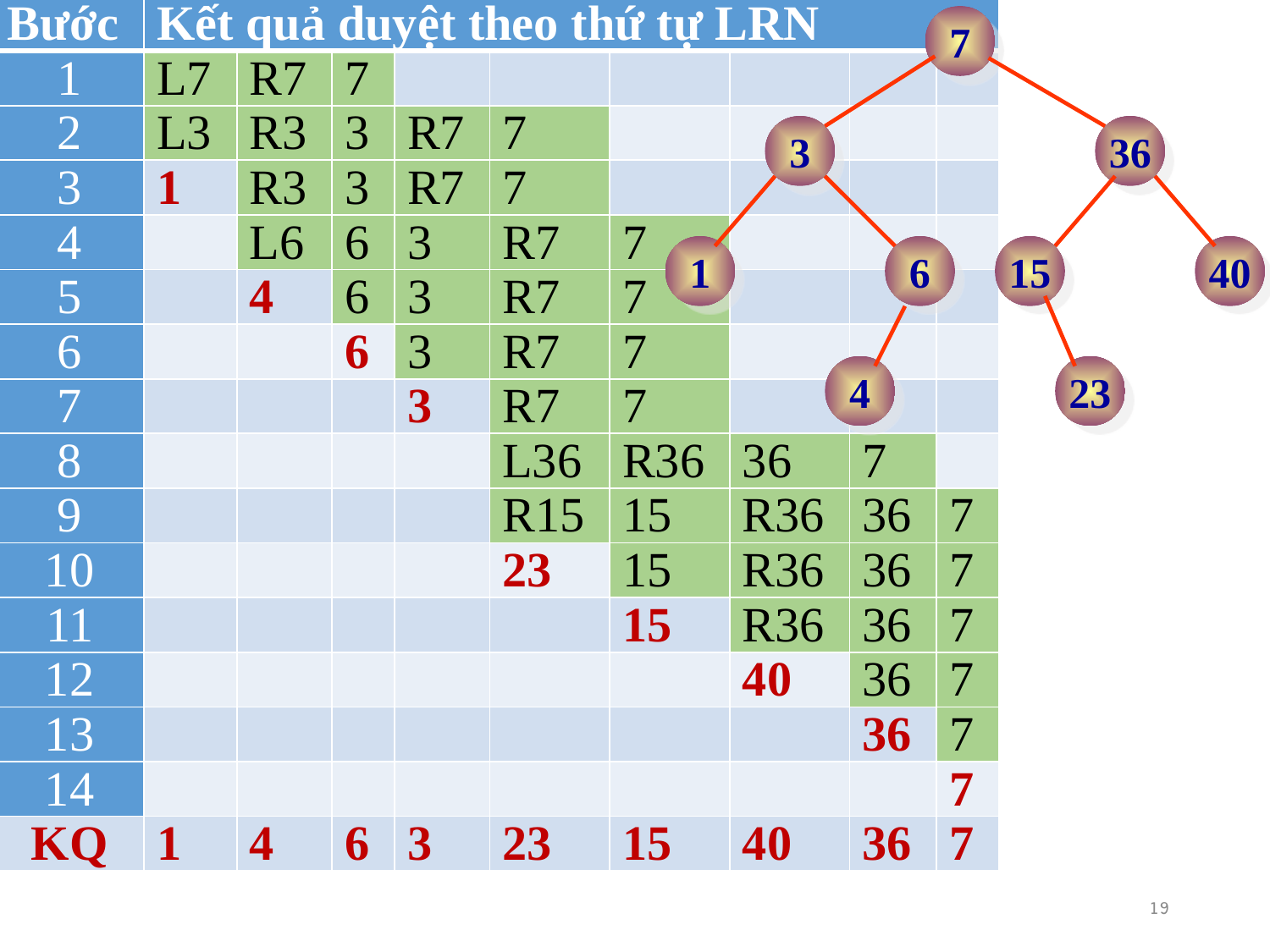

| Bước | Kết quả duyệt theo thứ tự LRN |  |  |  |  |  |  |  |  |
| --- | --- | --- | --- | --- | --- | --- | --- | --- | --- |
| 1 | L7 | R7 | 7 |  |  |  |  |  |  |
| 2 | L3 | R3 | 3 | R7 | 7 |  |  |  |  |
| 3 | 1 | R3 | 3 | R7 | 7 |  |  |  |  |
| 4 |  | L6 | 6 | 3 | R7 | 7 |  |  |  |
| 5 |  | 4 | 6 | 3 | R7 | 7 |  |  |  |
| 6 |  |  | 6 | 3 | R7 | 7 |  |  |  |
| 7 |  |  |  | 3 | R7 | 7 |  |  |  |
| 8 |  |  |  |  | L36 | R36 | 36 | 7 |  |
| 9 |  |  |  |  | R15 | 15 | R36 | 36 | 7 |
| 10 |  |  |  |  | 23 | 15 | R36 | 36 | 7 |
| 11 |  |  |  |  |  | 15 | R36 | 36 | 7 |
| 12 |  |  |  |  |  |  | 40 | 36 | 7 |
| 13 |  |  |  |  |  |  |  | 36 | 7 |
| 14 |  |  |  |  |  |  |  |  | 7 |
| KQ | 1 | 4 | 6 | 3 | 23 | 15 | 40 | 36 | 7 |
7

3
36

1
6
15
40

4
23
19